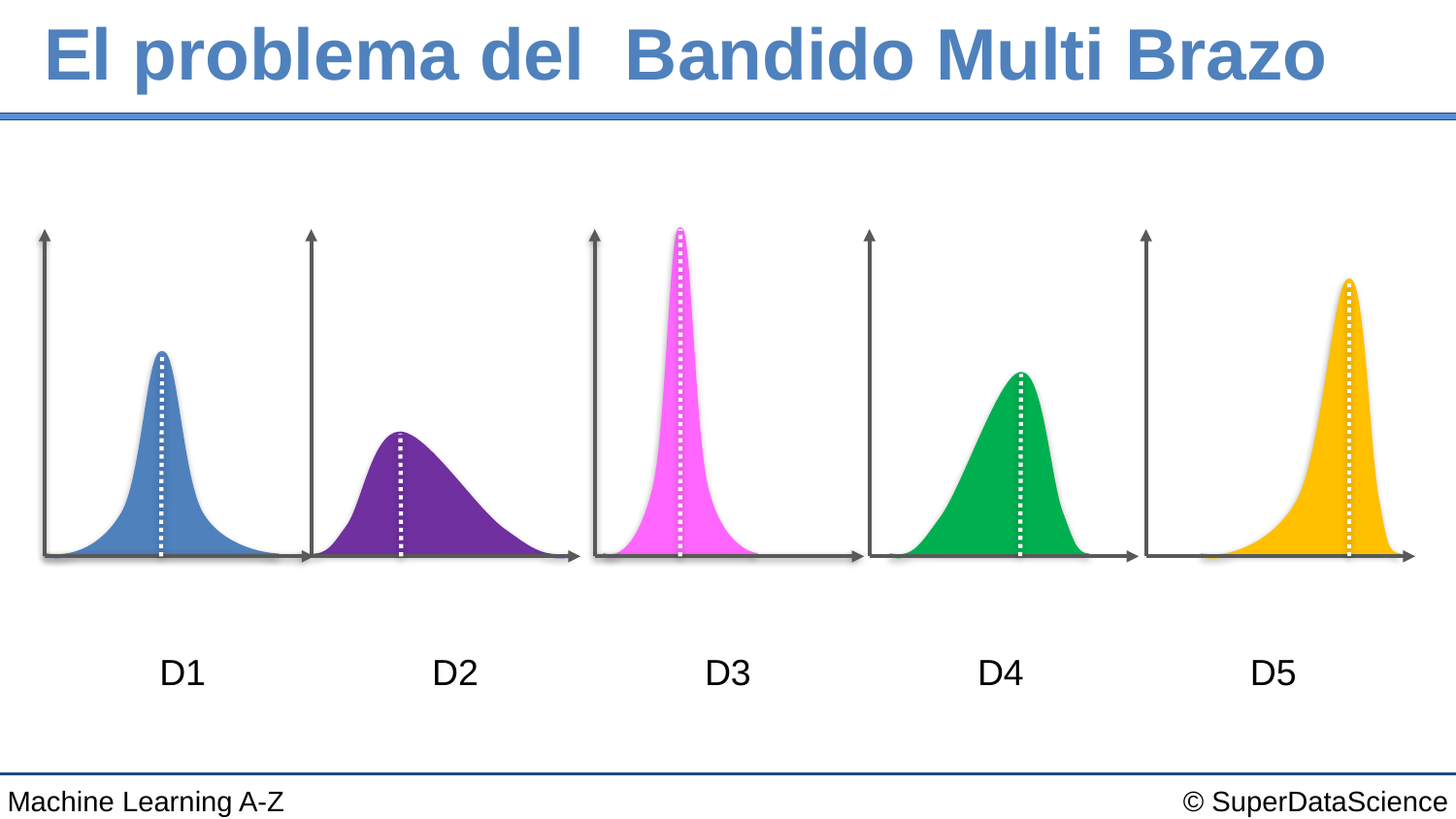

# El problema del  Bandido Multi Brazo

D1
D2
D3
D4
D5